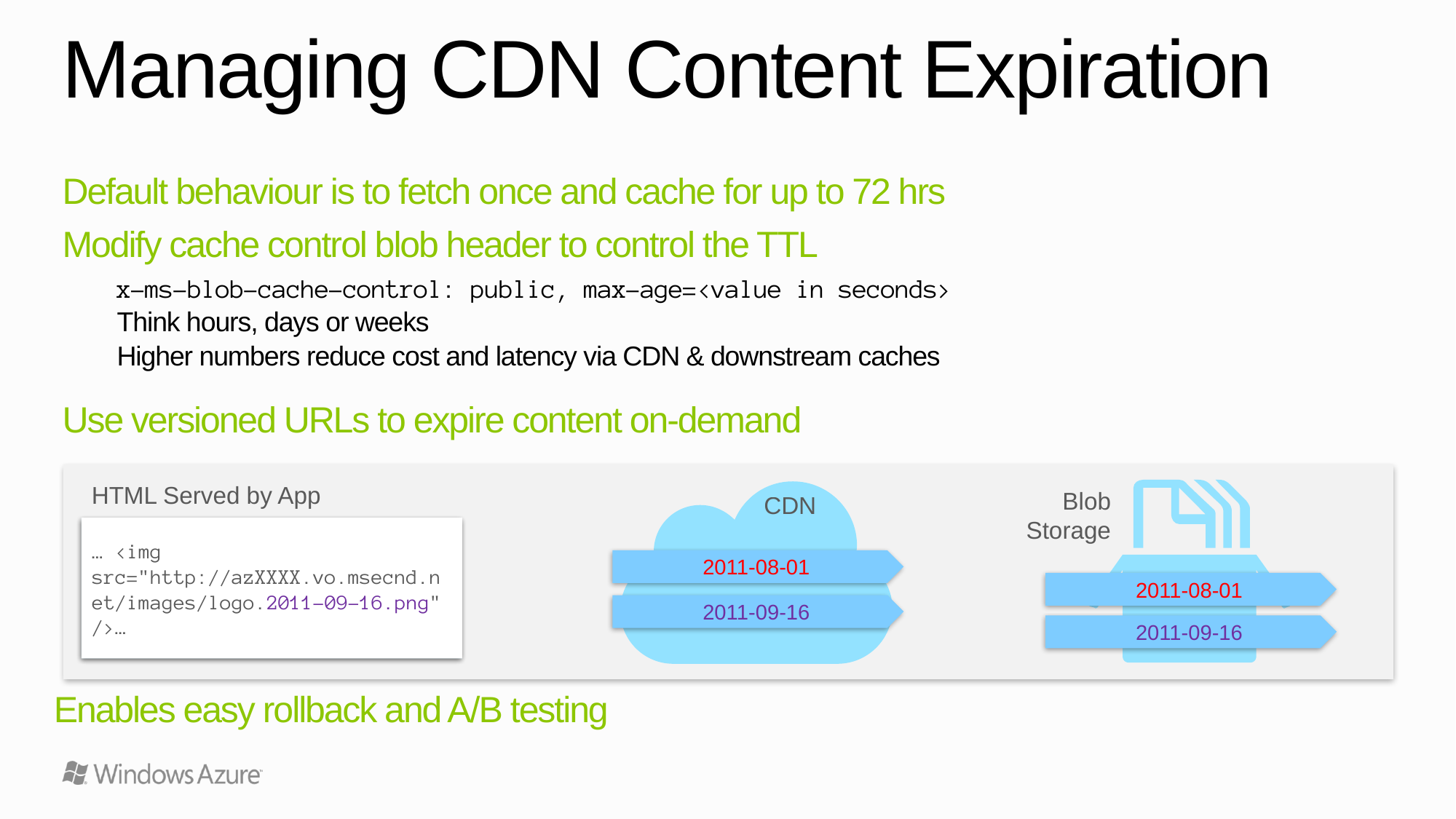

# Managing CDN Content Expiration
Default behaviour is to fetch once and cache for up to 72 hrs
Modify cache control blob header to control the TTL
x-ms-blob-cache-control: public, max-age=<value in seconds>
Think hours, days or weeks
Higher numbers reduce cost and latency via CDN & downstream caches

Use versioned URLs to expire content on-demand

HTML Served by App

Blob
Storage

CDN
… <img src="http://azXXXX.vo.msecnd.net/images/logo.2011-08-01.png" />…
… <img src="http://azXXXX.vo.msecnd.net/images/logo.2011-09-16.png" />…
logo.2011-08-01.png
logo.2011-08-01.png
logo.2011-09-16.png
logo.2011-09-16.png
Enables easy rollback and A/B testing